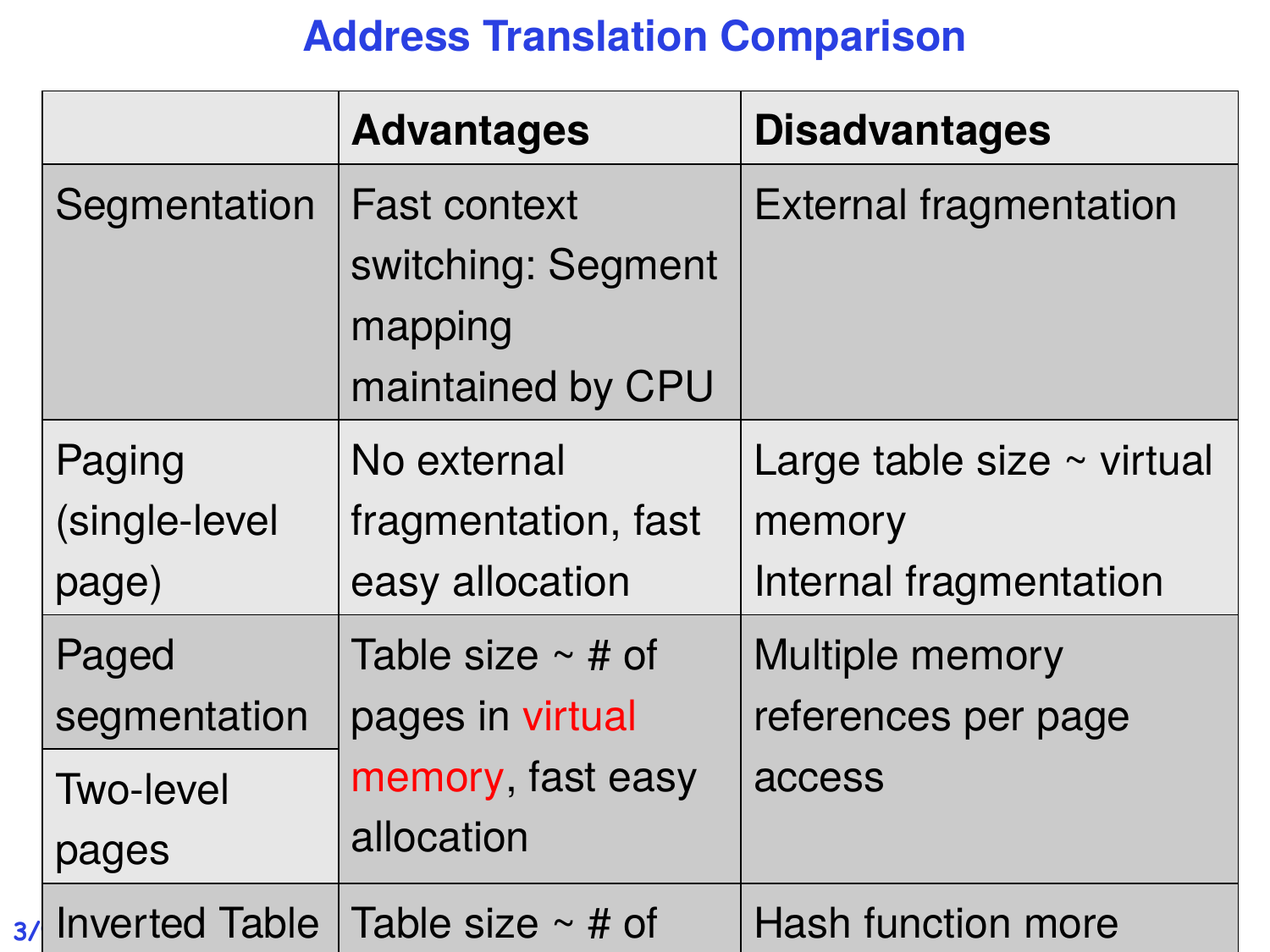

# Address Translation Comparison
|  | Advantages | Disadvantages |
| --- | --- | --- |
| Segmentation | Fast context switching: Segment mapping maintained by CPU | External fragmentation |
| Paging (single-level page) | No external fragmentation, fast easy allocation | Large table size ~ virtual memory Internal fragmentation |
| Paged segmentation | Table size ~ # of pages in virtual memory, fast easy allocation | Multiple memory references per page access |
| Two-level pages |  |  |
| Inverted Table | Table size ~ # of pages in physical memory | Hash function more complex |